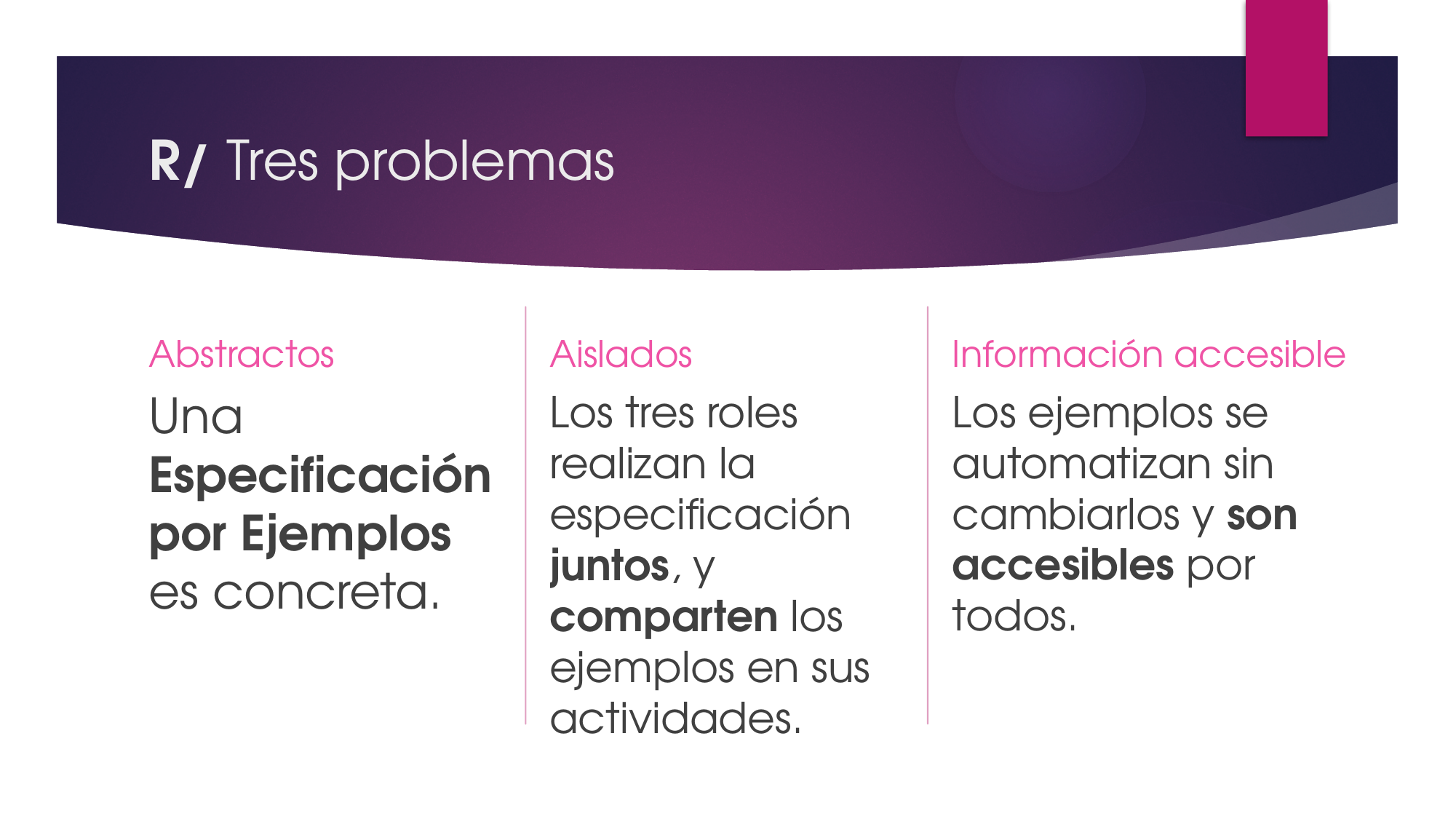

# R/ Tres problemas
Aislados
Información accesible
Abstractos
Los ejemplos se automatizan sin cambiarlos y son accesibles por todos.
Los tres roles realizan la especificación juntos, y comparten los ejemplos en sus actividades.
Una Especificación por Ejemplos es concreta.